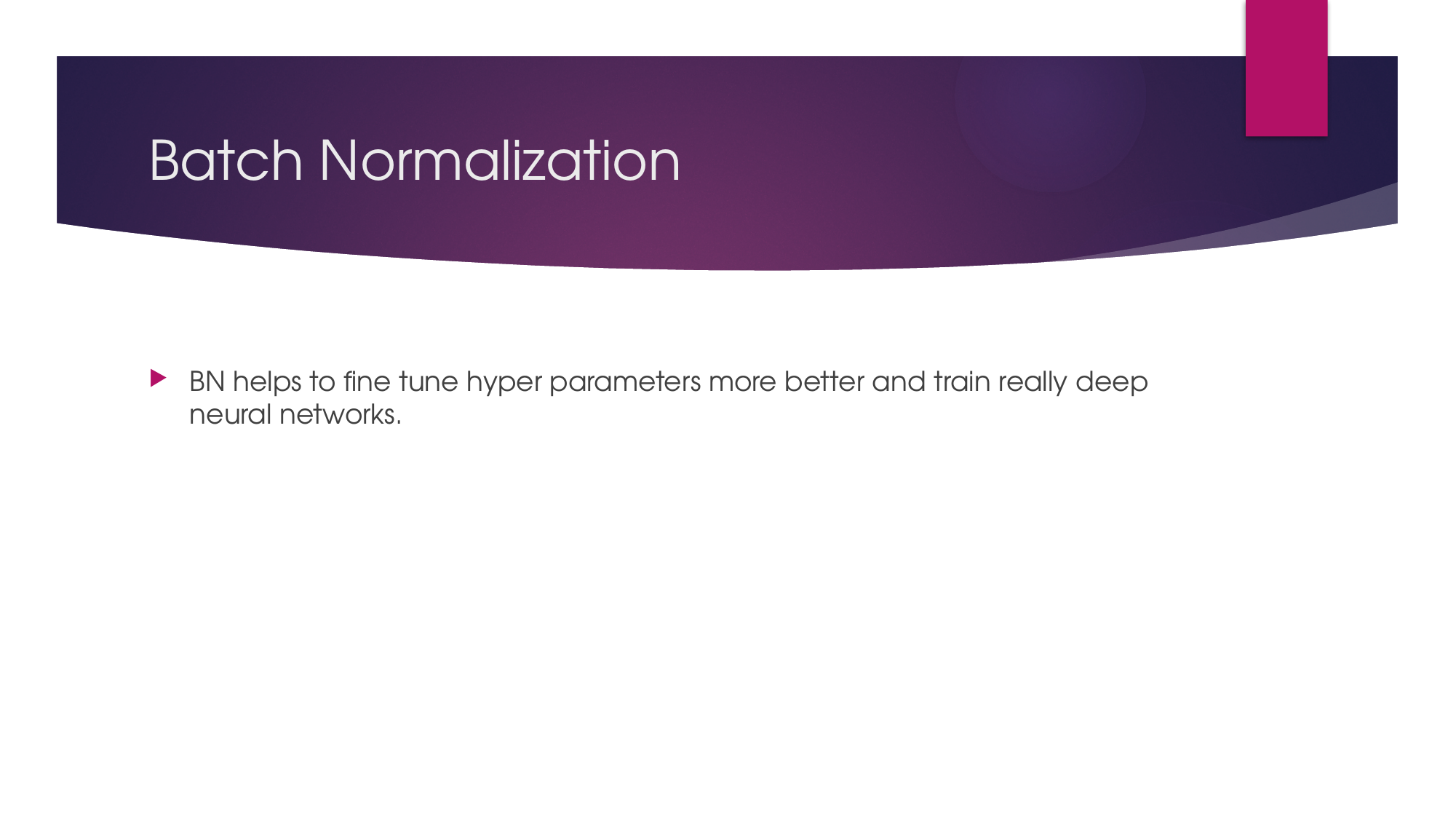

# Batch Normalization

BN helps to fine tune hyper parameters more better and train really deep neural networks.